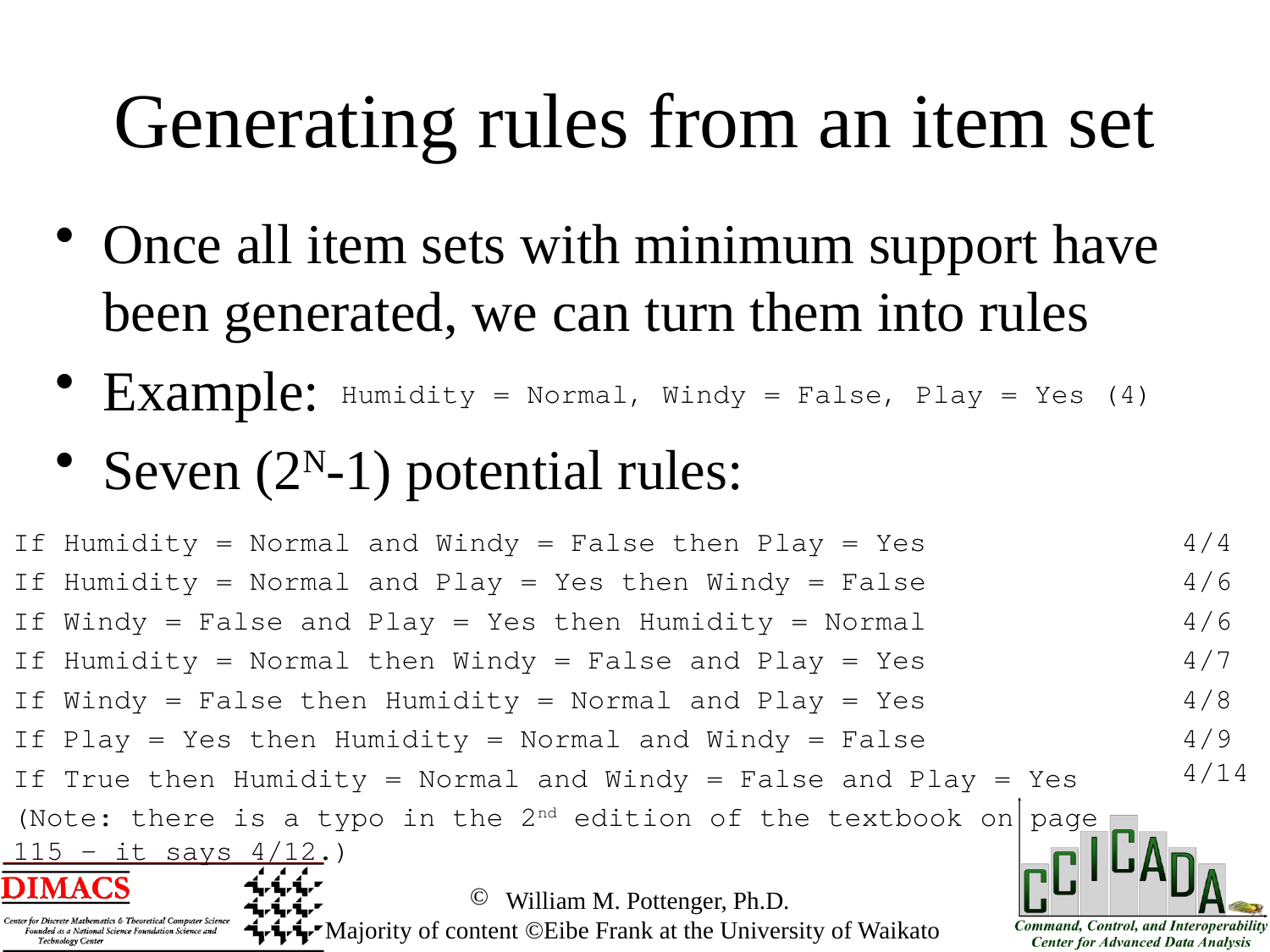

Generating rules from an item set
Once all item sets with minimum support have been generated, we can turn them into rules
Example:
Seven (2N-1) potential rules:
| Humidity = Normal, Windy = False, Play = Yes (4) |
| --- |
| If Humidity = Normal and Windy = False then Play = Yes If Humidity = Normal and Play = Yes then Windy = False If Windy = False and Play = Yes then Humidity = Normal If Humidity = Normal then Windy = False and Play = Yes If Windy = False then Humidity = Normal and Play = Yes If Play = Yes then Humidity = Normal and Windy = False If True then Humidity = Normal and Windy = False and Play = Yes (Note: there is a typo in the 2nd edition of the textbook on page 115 – it says 4/12.) | 4/4 4/6 4/6 4/7 4/8 4/9 4/14 |
| --- | --- |
 William M. Pottenger, Ph.D.
 Majority of content ©Eibe Frank at the University of Waikato